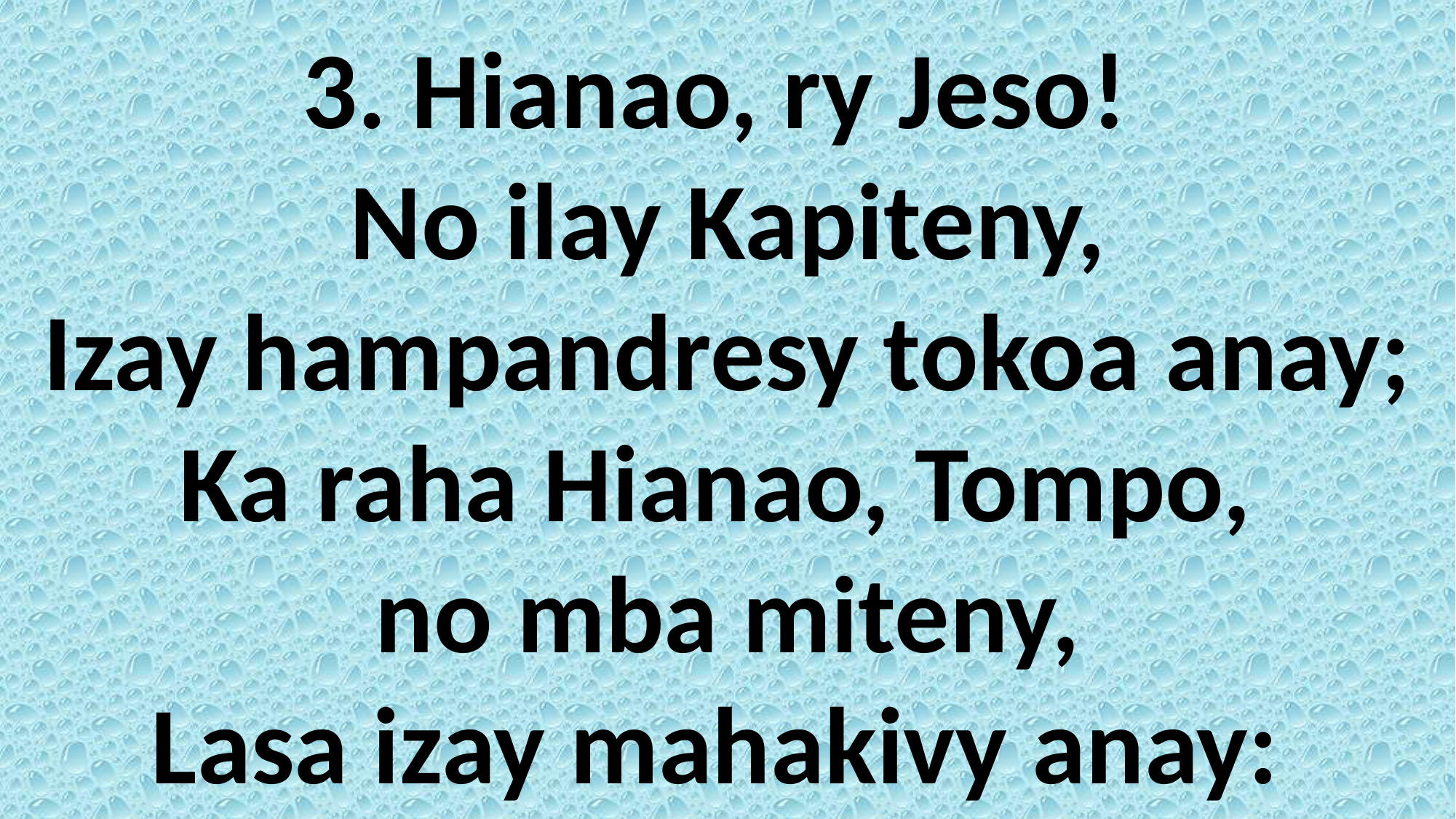

3. Hianao, ry Jeso!
No ilay Kapiteny,
Izay hampandresy tokoa anay;
Ka raha Hianao, Tompo,
no mba miteny,
Lasa izay mahakivy anay: